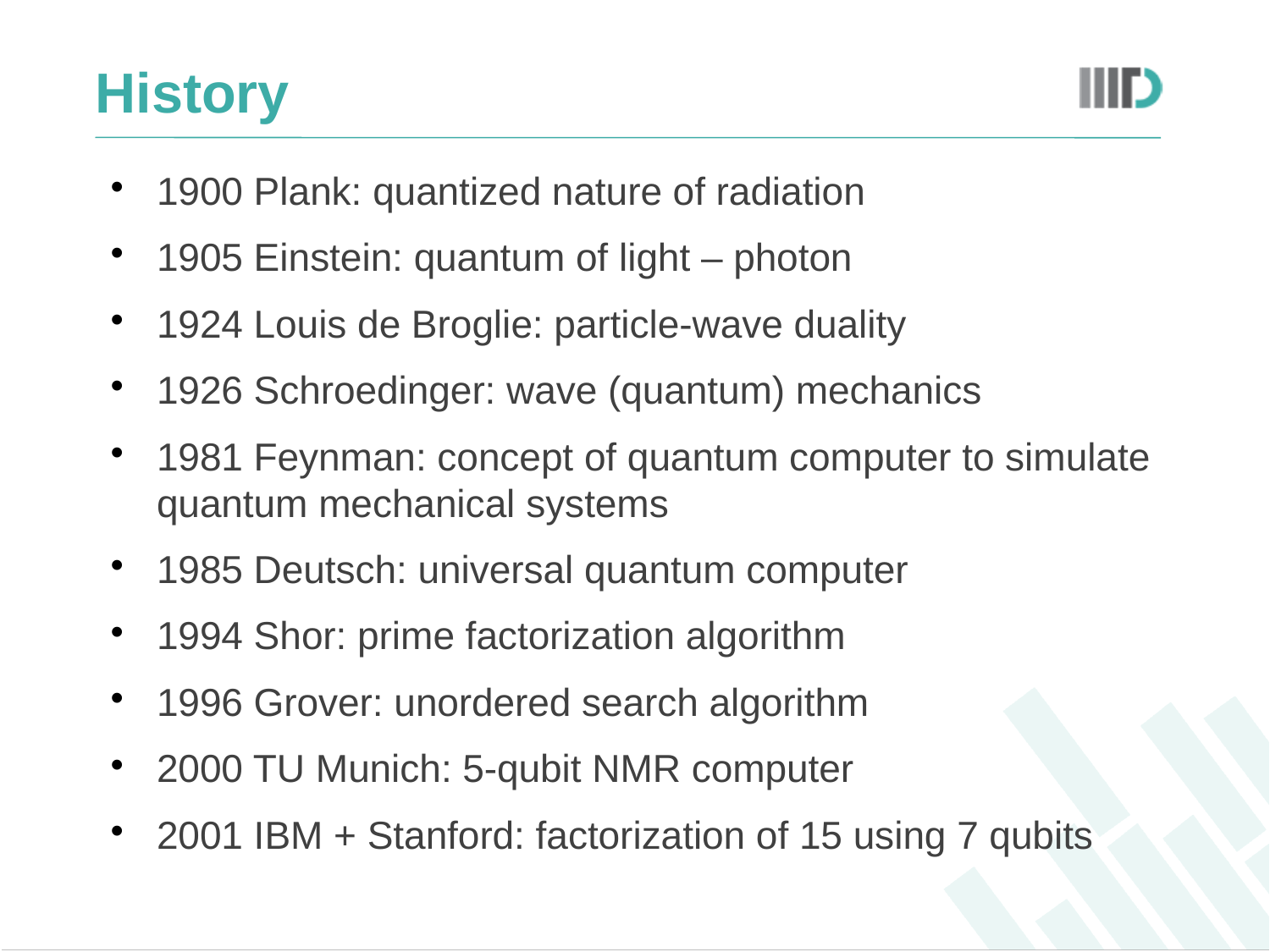

History
1900 Plank: quantized nature of radiation
1905 Einstein: quantum of light – photon
1924 Louis de Broglie: particle-wave duality
1926 Schroedinger: wave (quantum) mechanics
1981 Feynman: concept of quantum computer to simulate quantum mechanical systems
1985 Deutsch: universal quantum computer
1994 Shor: prime factorization algorithm
1996 Grover: unordered search algorithm
2000 TU Munich: 5-qubit NMR computer
2001 IBM + Stanford: factorization of 15 using 7 qubits